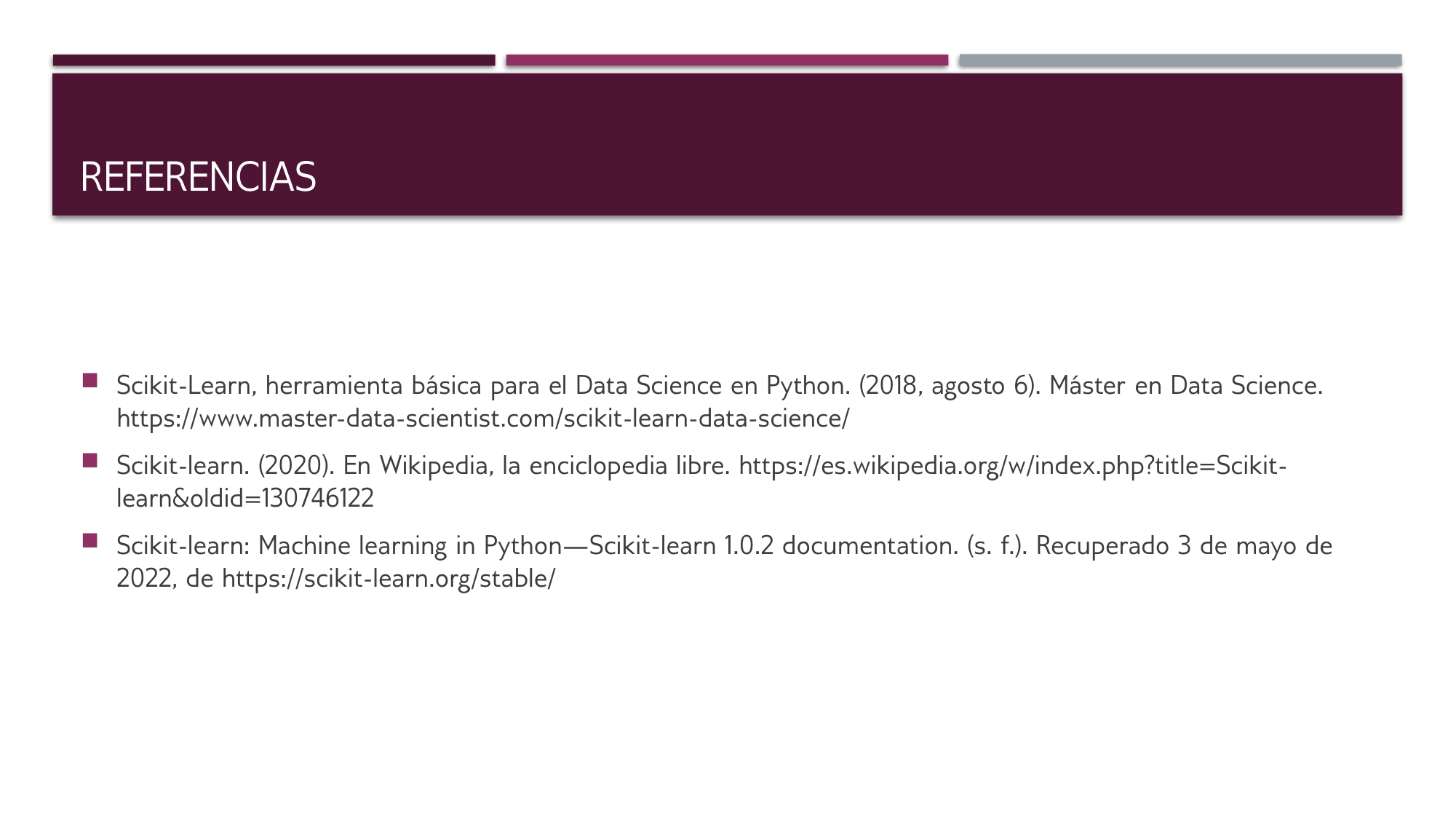

# referencias
Scikit-Learn, herramienta básica para el Data Science en Python. (2018, agosto 6). Máster en Data Science. https://www.master-data-scientist.com/scikit-learn-data-science/
Scikit-learn. (2020). En Wikipedia, la enciclopedia libre. https://es.wikipedia.org/w/index.php?title=Scikit-learn&oldid=130746122
Scikit-learn: Machine learning in Python—Scikit-learn 1.0.2 documentation. (s. f.). Recuperado 3 de mayo de 2022, de https://scikit-learn.org/stable/